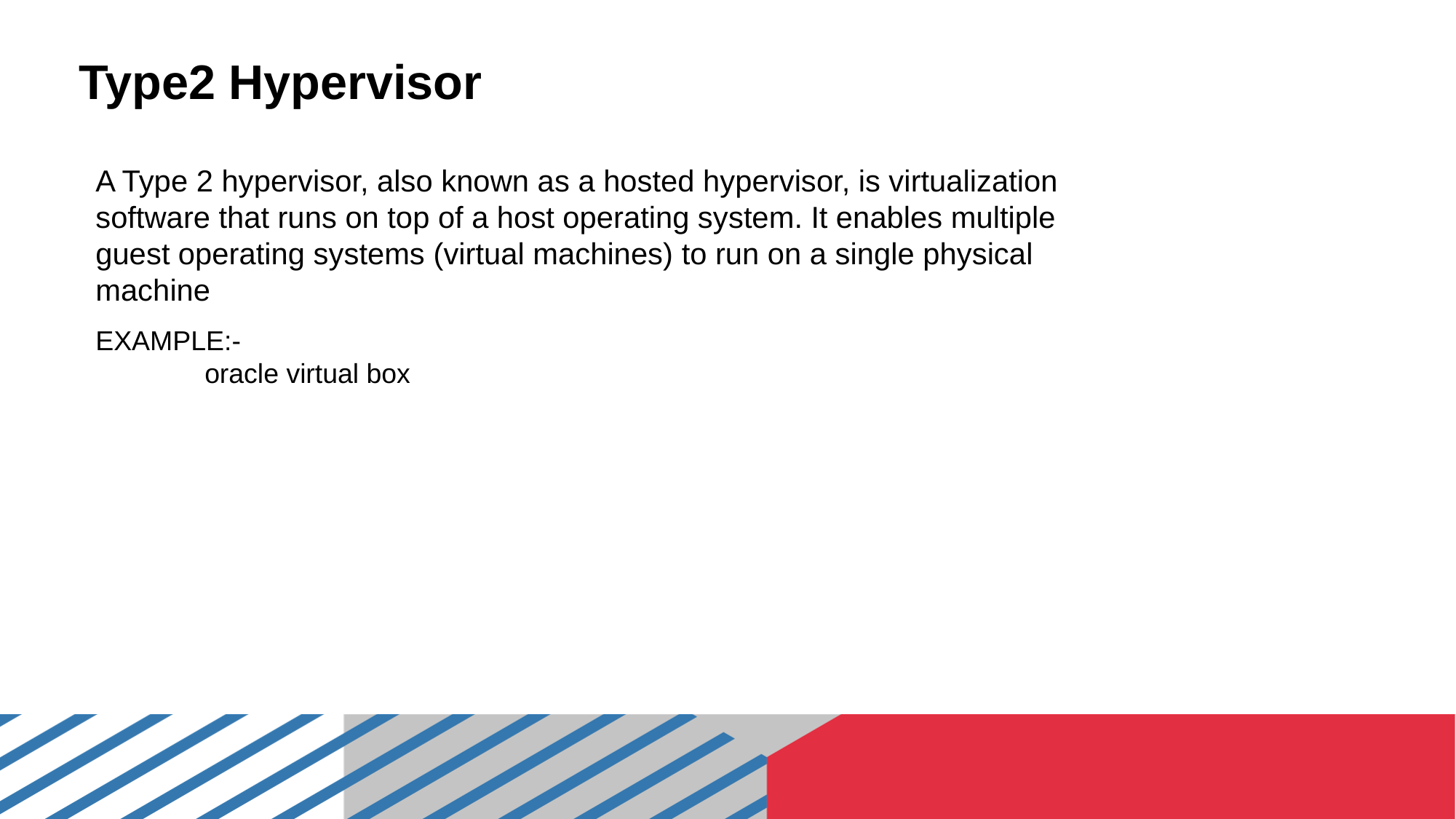

Type2 Hypervisor
A Type 2 hypervisor, also known as a hosted hypervisor, is virtualization software that runs on top of a host operating system. It enables multiple guest operating systems (virtual machines) to run on a single physical machine
EXAMPLE:-
	oracle virtual box